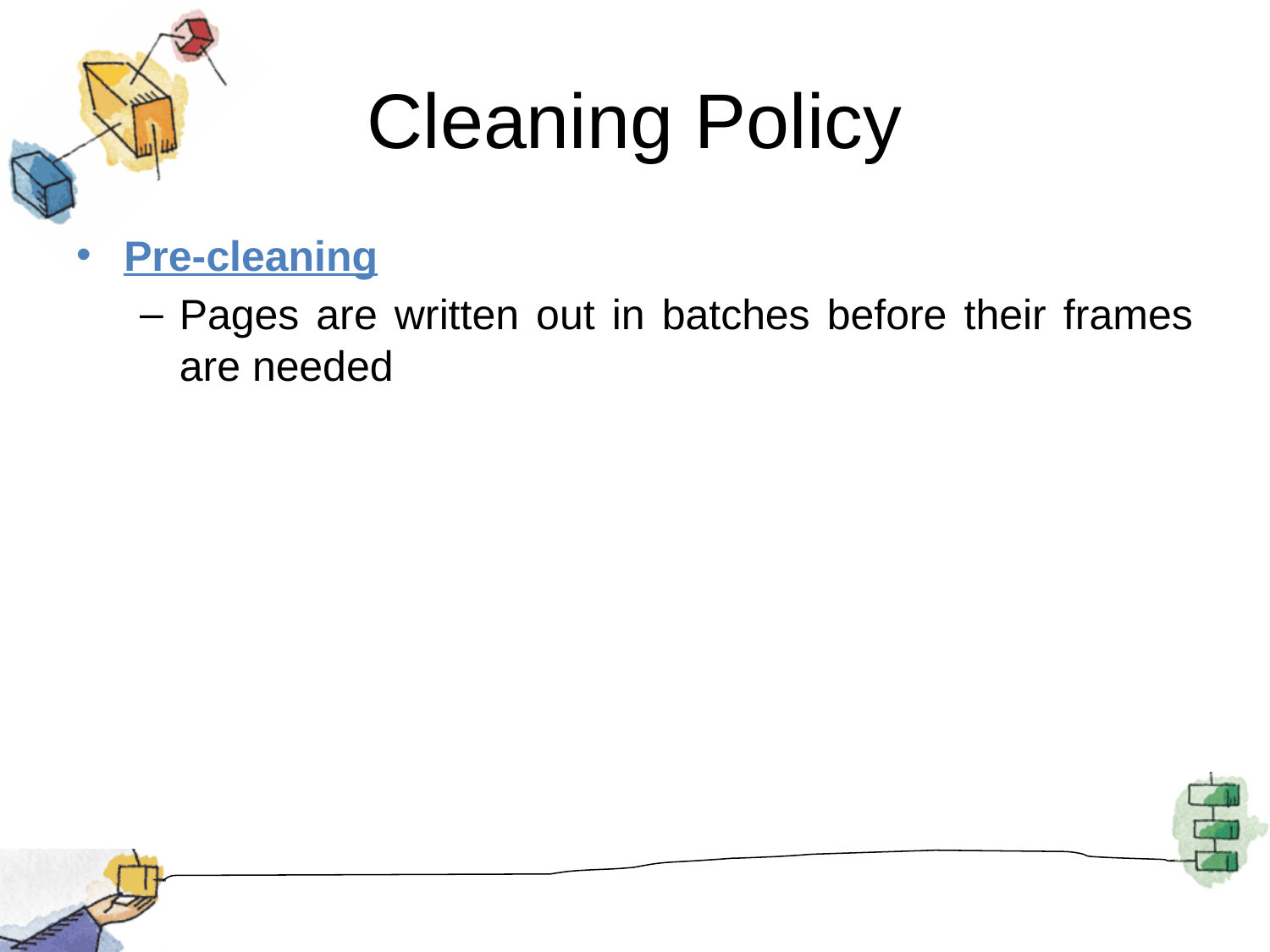

# Cleaning Policy
Pre-cleaning
Pages are written out in batches before their frames are needed